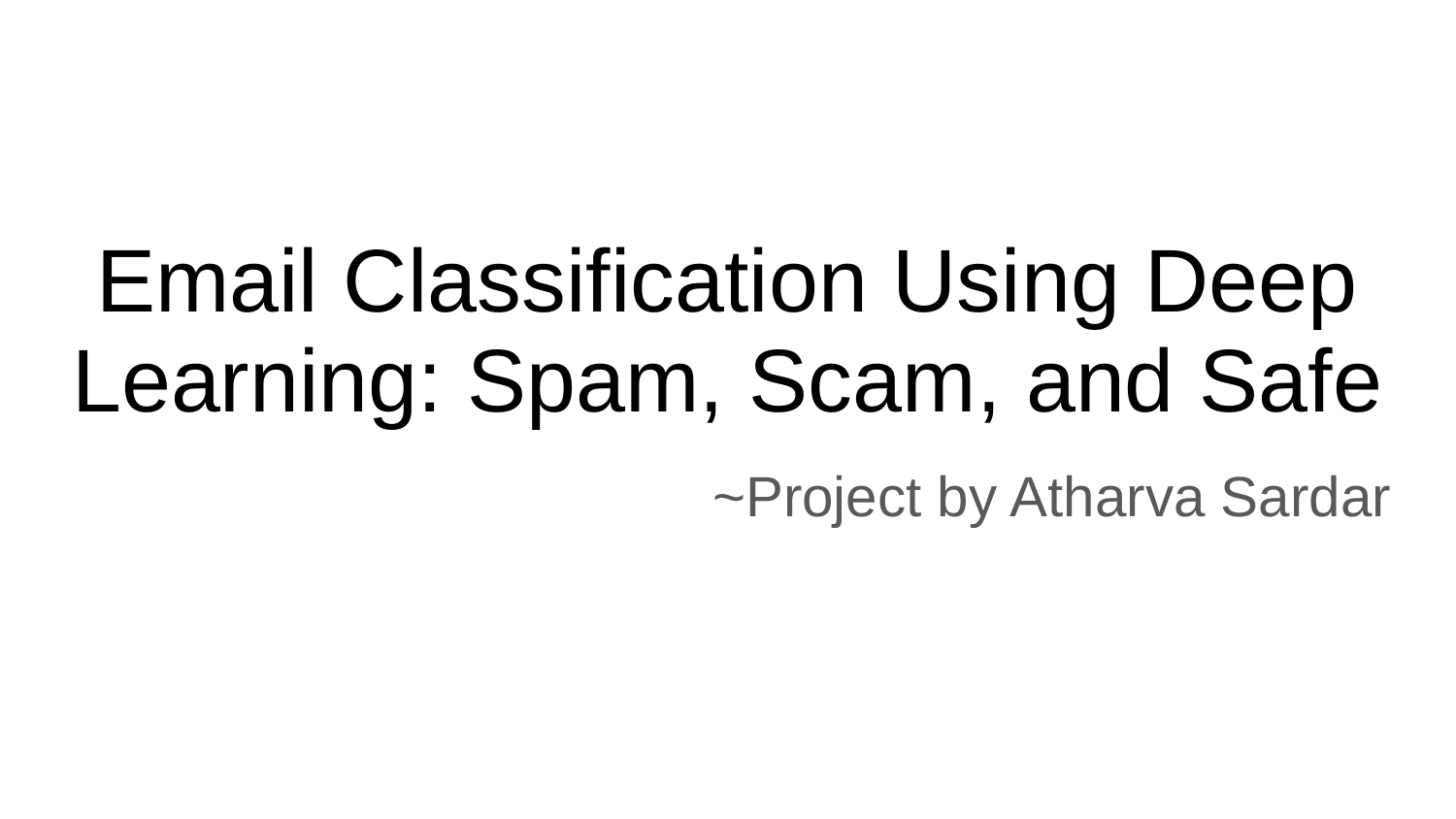

# Email Classification Using Deep Learning: Spam, Scam, and Safe
~Project by Atharva Sardar